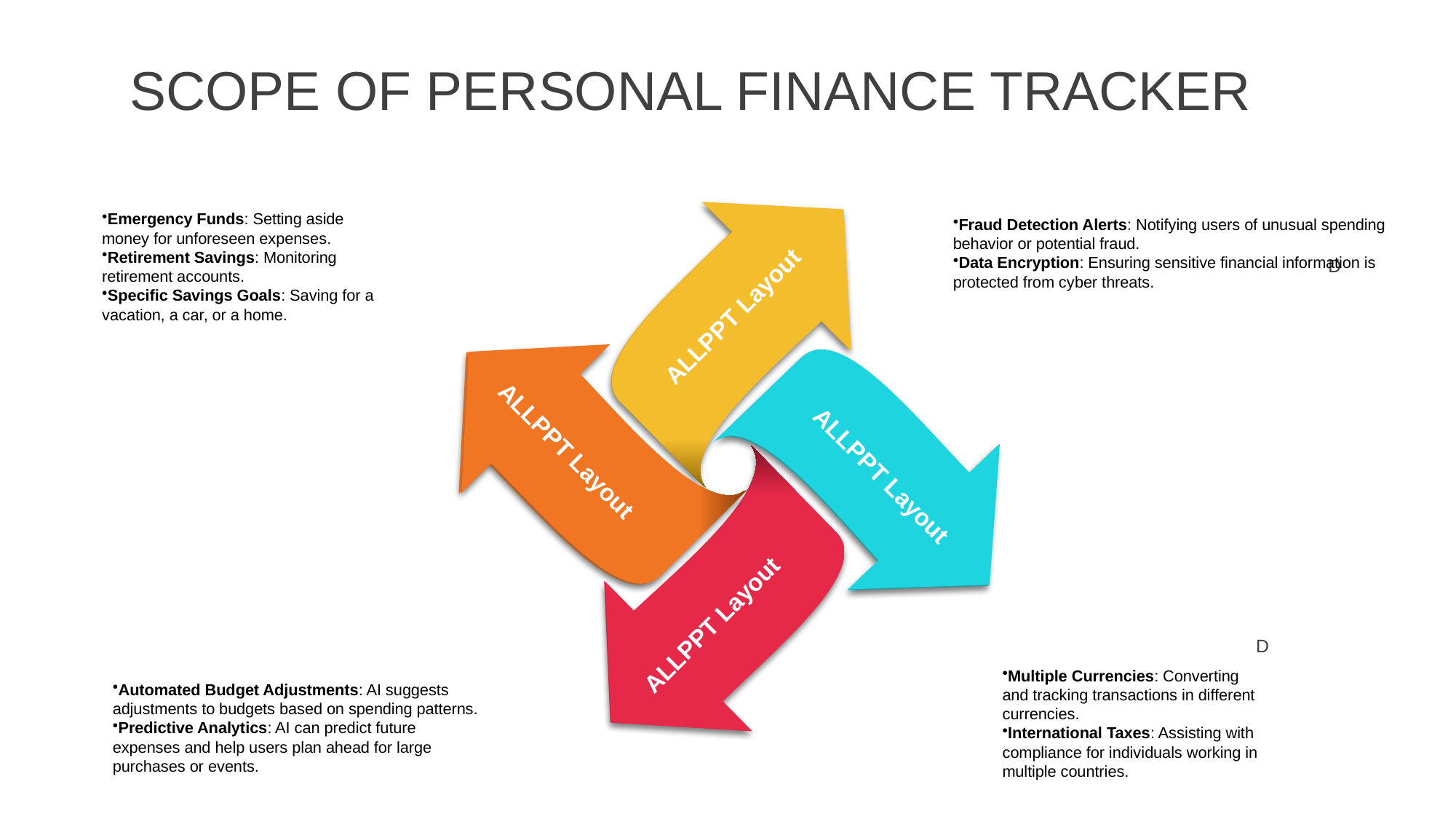

SCOPE OF PERSONAL FINANCE TRACKER

Emergency Funds: Setting aside money for unforeseen expenses.
Retirement Savings: Monitoring retirement accounts.
Specific Savings Goals: Saving for a vacation, a car, or a home.
Fraud Detection Alerts: Notifying users of unusual spending behavior or potential fraud.
Data Encryption: Ensuring sensitive financial information is protected from cyber threats.

D
ALLPPT Layout

ALLPPT Layout
ALLPPT Layout

D
ALLPPT Layout
Multiple Currencies: Converting and tracking transactions in different currencies.
International Taxes: Assisting with compliance for individuals working in multiple countries.
Automated Budget Adjustments: AI suggests adjustments to budgets based on spending patterns.
Predictive Analytics: AI can predict future expenses and help users plan ahead for large purchases or events.